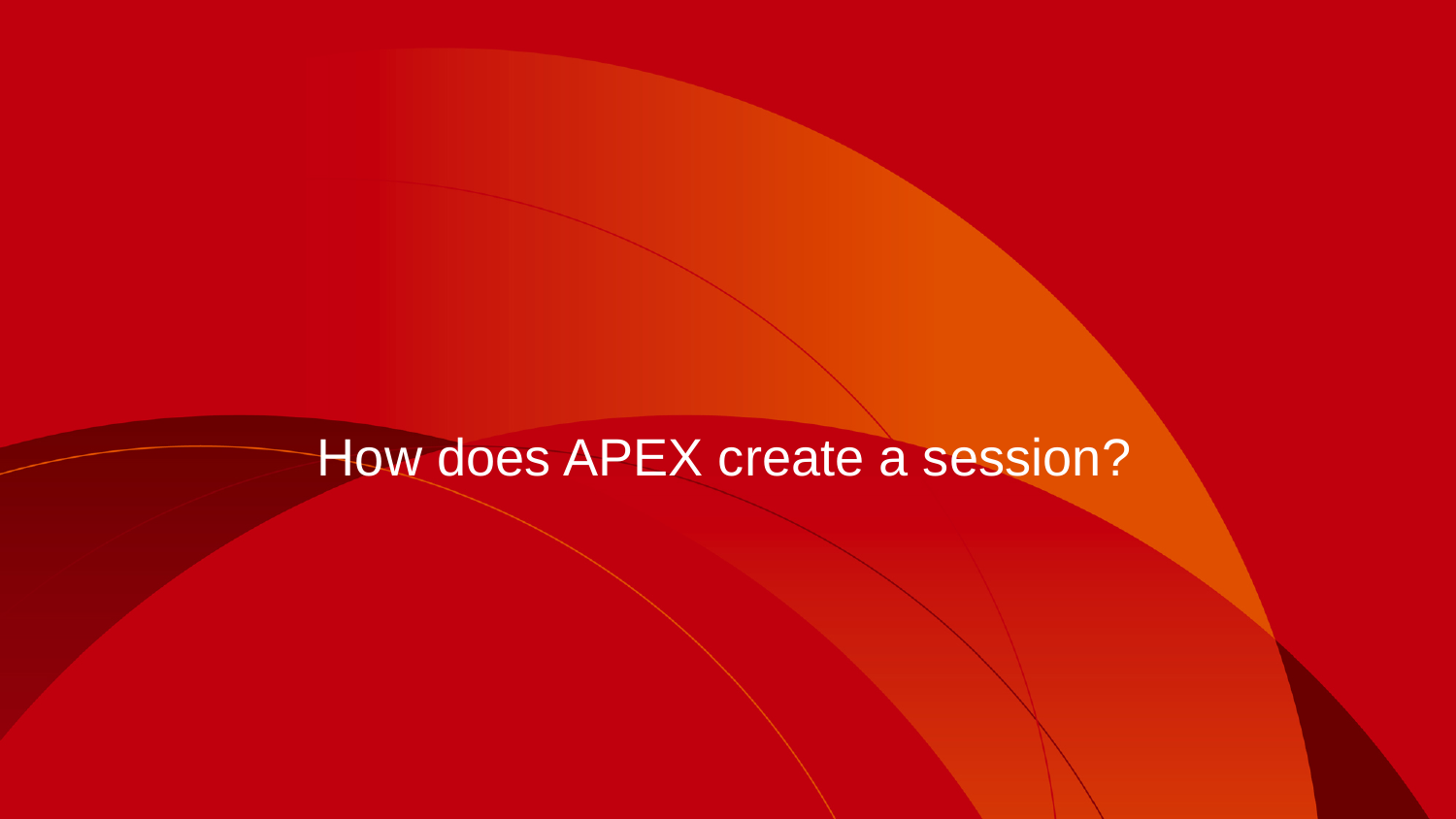

# How does APEX create a session?